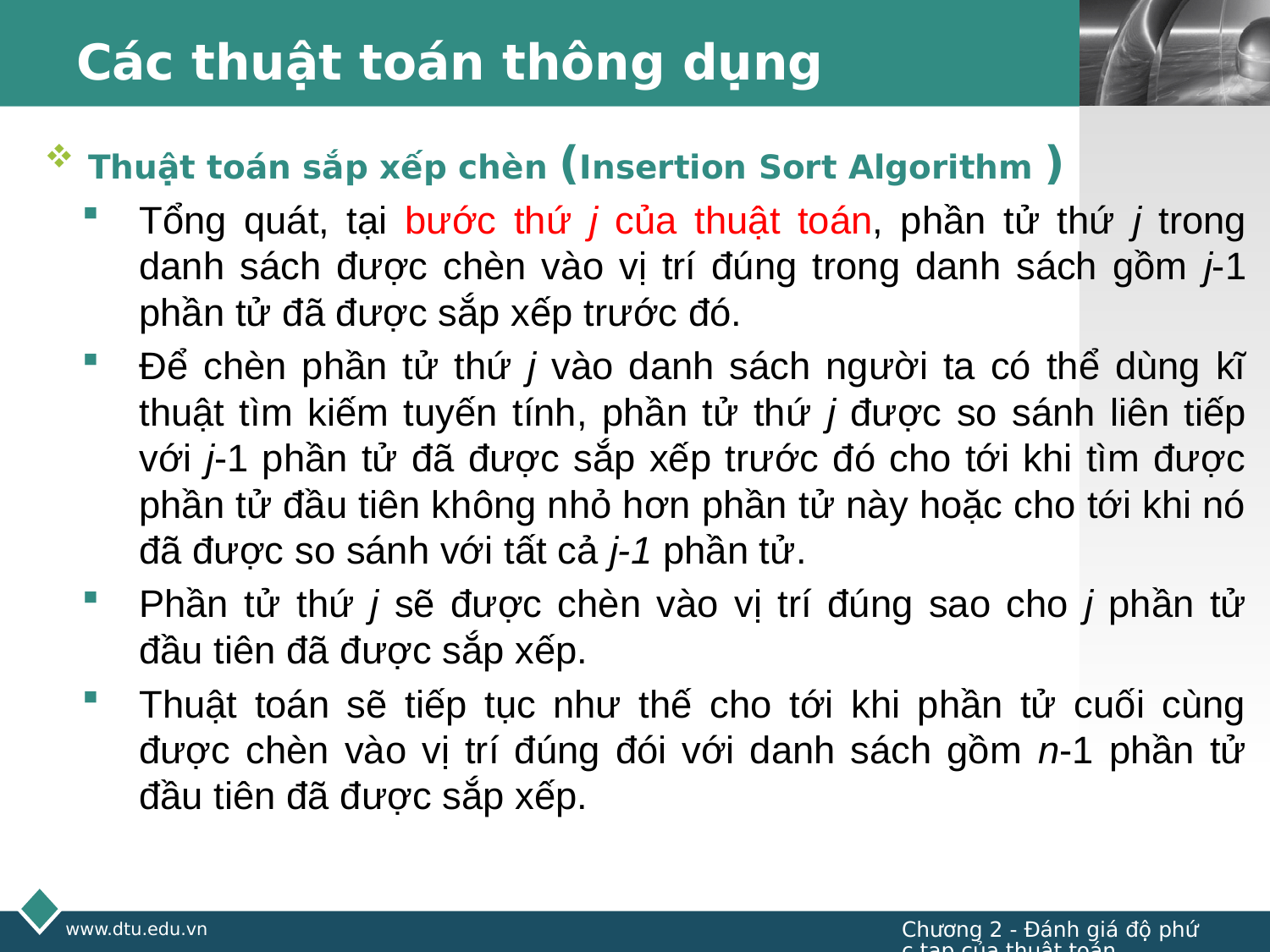

# Các thuật toán thông dụng
Thuật toán sắp xếp chèn (Insertion Sort Algorithm )
Tổng quát, tại bước thứ j của thuật toán, phần tử thứ j trong danh sách được chèn vào vị trí đúng trong danh sách gồm j-1 phần tử đã được sắp xếp trước đó.
Để chèn phần tử thứ j vào danh sách người ta có thể dùng kĩ thuật tìm kiếm tuyến tính, phần tử thứ j được so sánh liên tiếp với j-1 phần tử đã được sắp xếp trước đó cho tới khi tìm được phần tử đầu tiên không nhỏ hơn phần tử này hoặc cho tới khi nó đã được so sánh với tất cả j-1 phần tử.
Phần tử thứ j sẽ được chèn vào vị trí đúng sao cho j phần tử đầu tiên đã được sắp xếp.
Thuật toán sẽ tiếp tục như thế cho tới khi phần tử cuối cùng được chèn vào vị trí đúng đói với danh sách gồm n-1 phần tử đầu tiên đã được sắp xếp.
Chương 2 - Đánh giá độ phức tạp của thuật toán
www.dtu.edu.vn